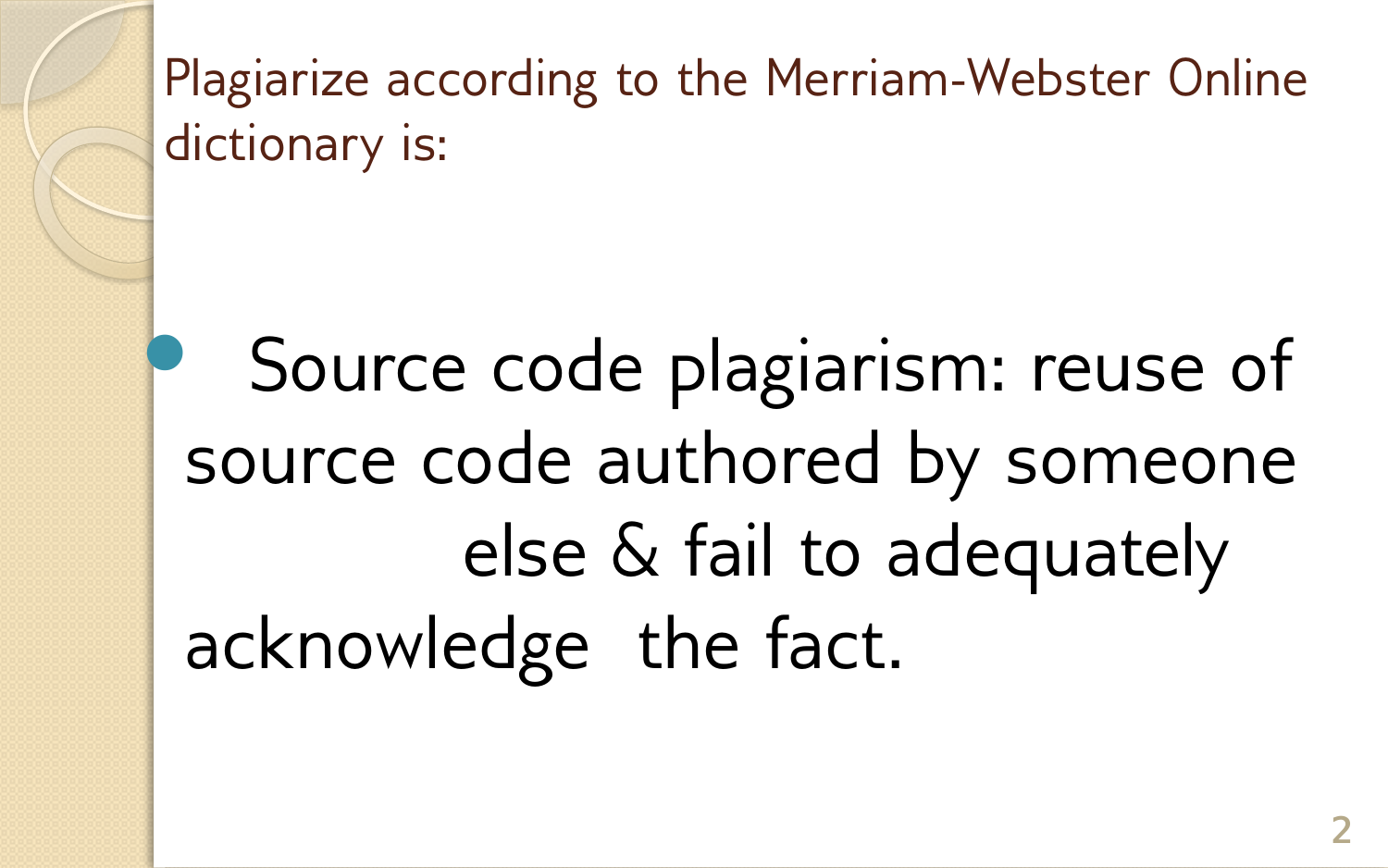

# Plagiarize according to the Merriam-Webster Online  dictionary is:

  Source code plagiarism: reuse of   source code authored by someone    		else & fail to adequately acknowledge  the fact.
2